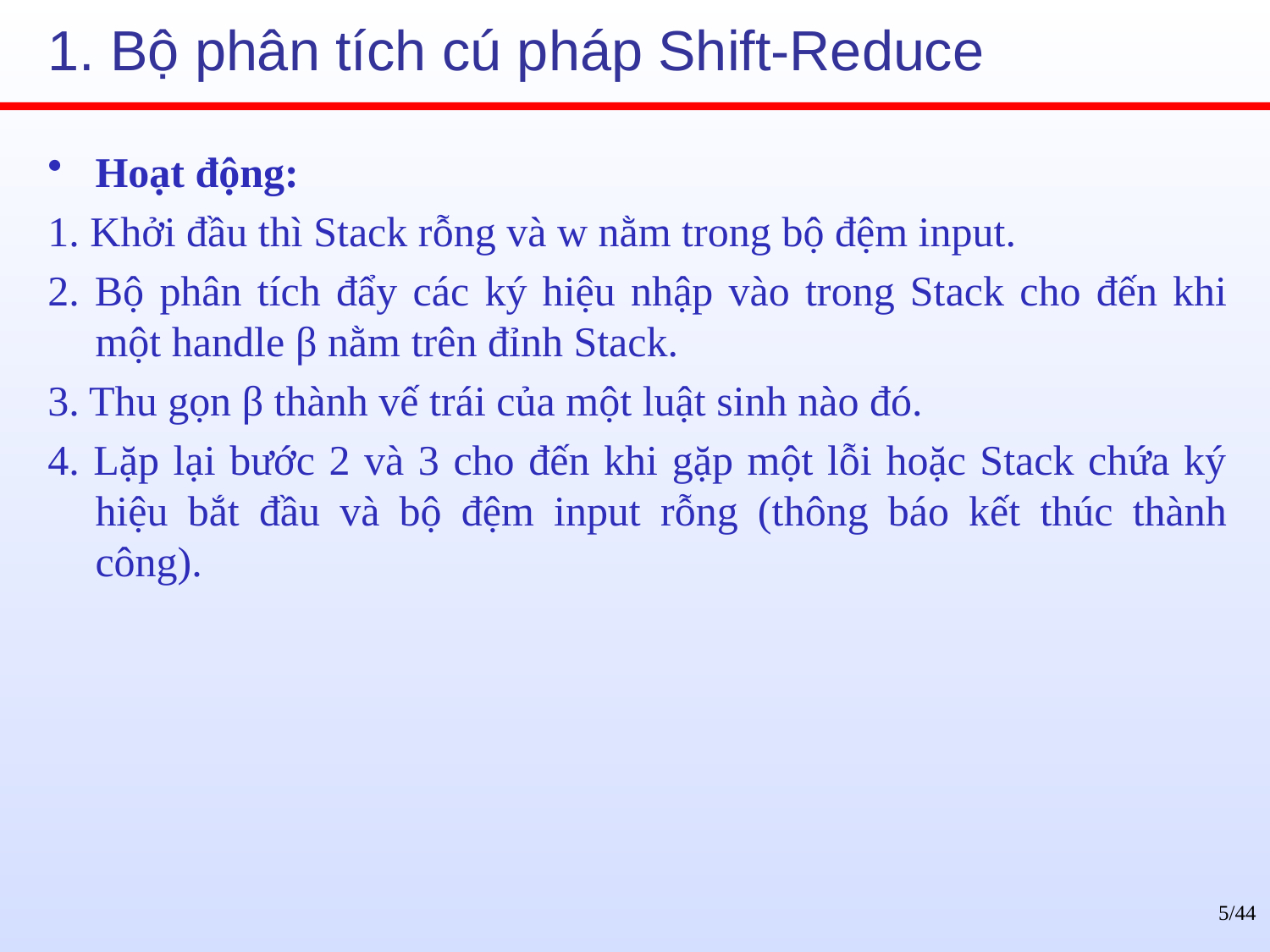

# 1. Bộ phân tích cú pháp Shift-Reduce
Hoạt động:
1. Khởi đầu thì Stack rỗng và w nằm trong bộ đệm input.
2. Bộ phân tích đẩy các ký hiệu nhập vào trong Stack cho đến khi một handle β nằm trên đỉnh Stack.
3. Thu gọn β thành vế trái của một luật sinh nào đó.
4. Lặp lại bước 2 và 3 cho đến khi gặp một lỗi hoặc Stack chứa ký hiệu bắt đầu và bộ đệm input rỗng (thông báo kết thúc thành công).